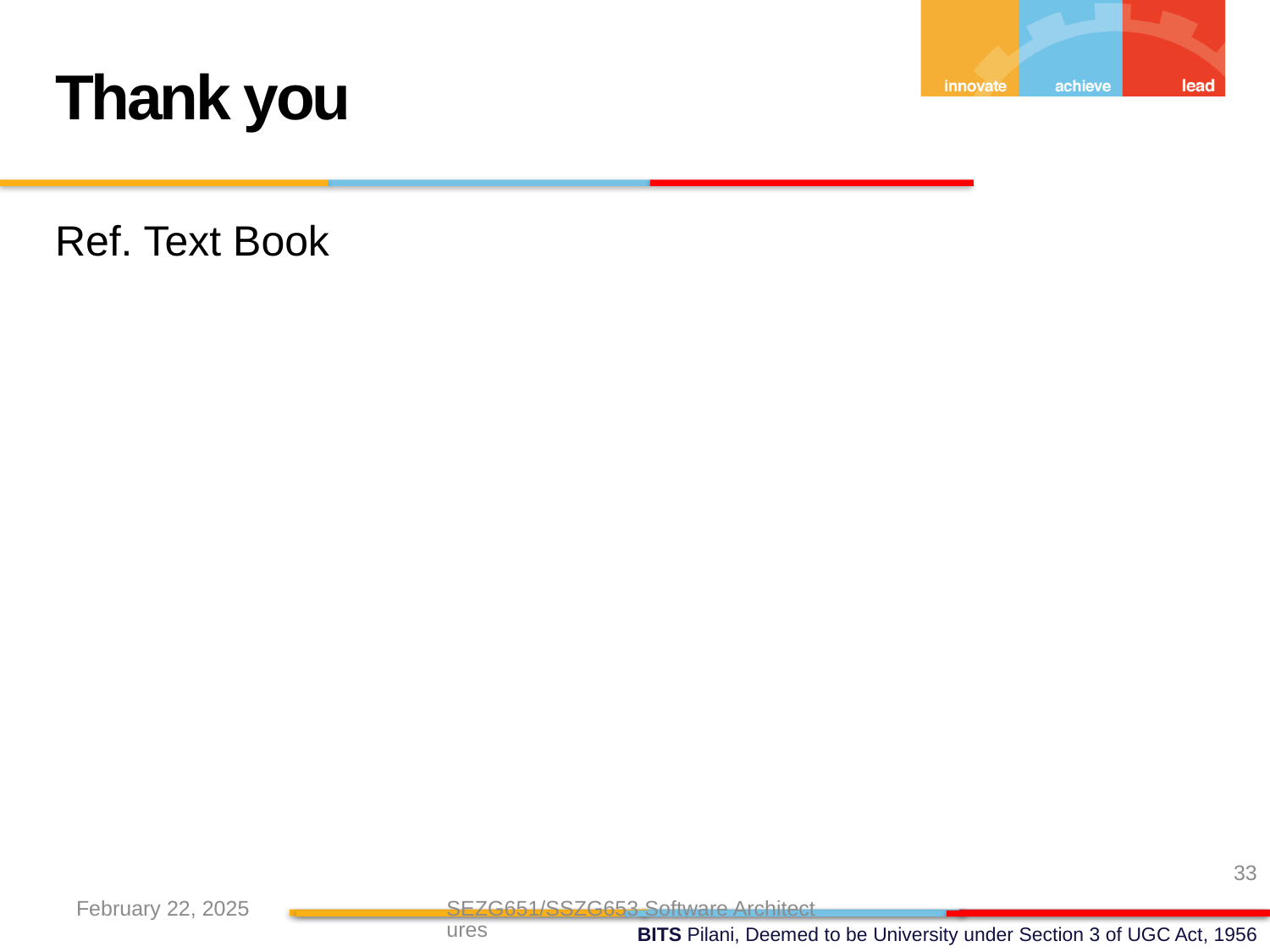

Thank you
Ref. Text Book
33
February 22, 2025
SEZG651/SSZG653 Software Architectures